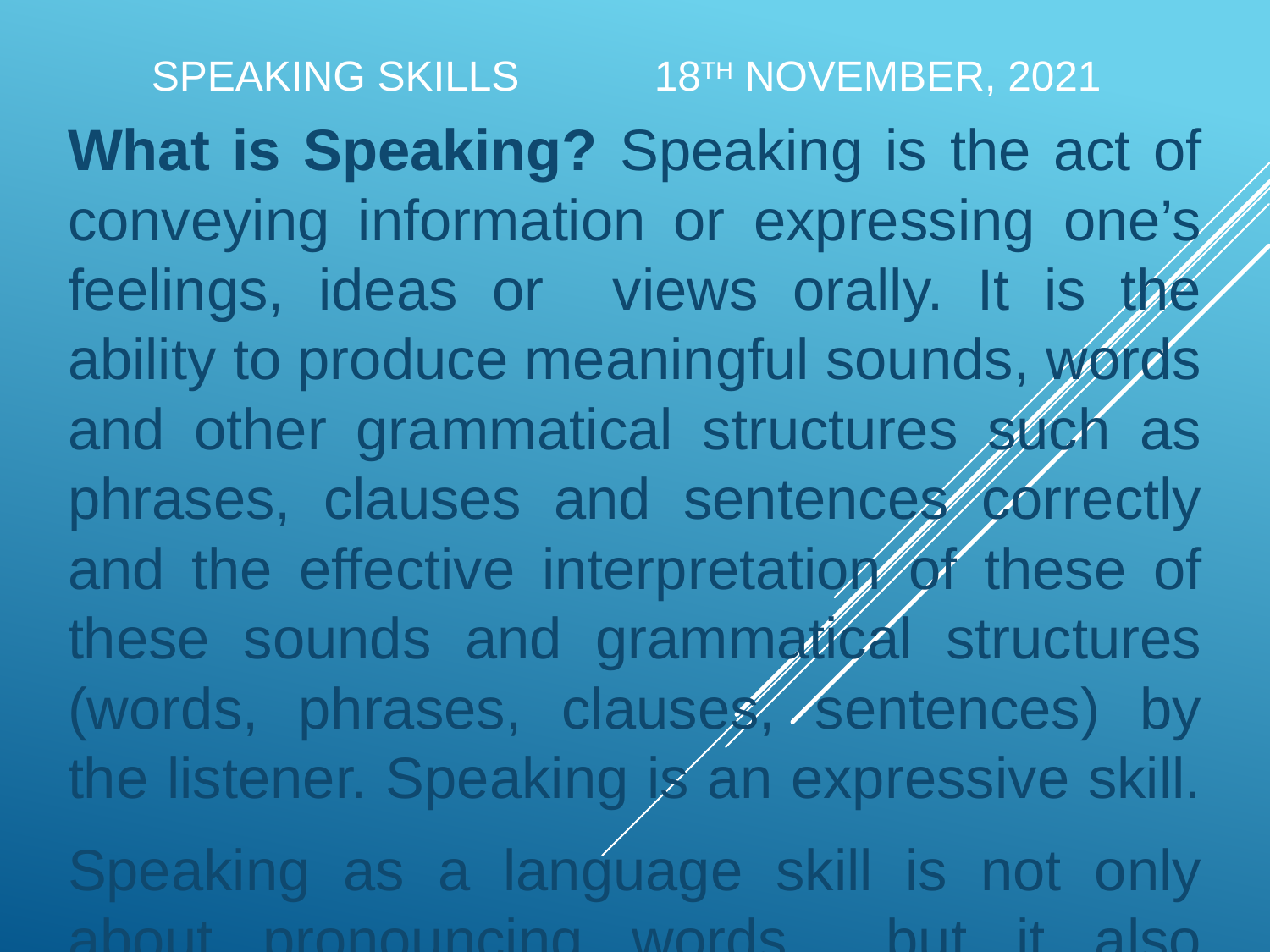

# SPEAKING SKILLS          				18th NOVEMBER, 2021
What is Speaking? Speaking is the act of conveying information or expressing one’s feelings, ideas or  views orally. It is the ability to produce meaningful sounds, words and other grammatical structures such as phrases, clauses and sentences correctly and the effective interpretation of these of these sounds and grammatical structures (words, phrases, clauses, sentences) by the listener. Speaking is an expressive skill.
Speaking as a language skill is not only about pronouncing words  but it also involves the ability of the speaker to: